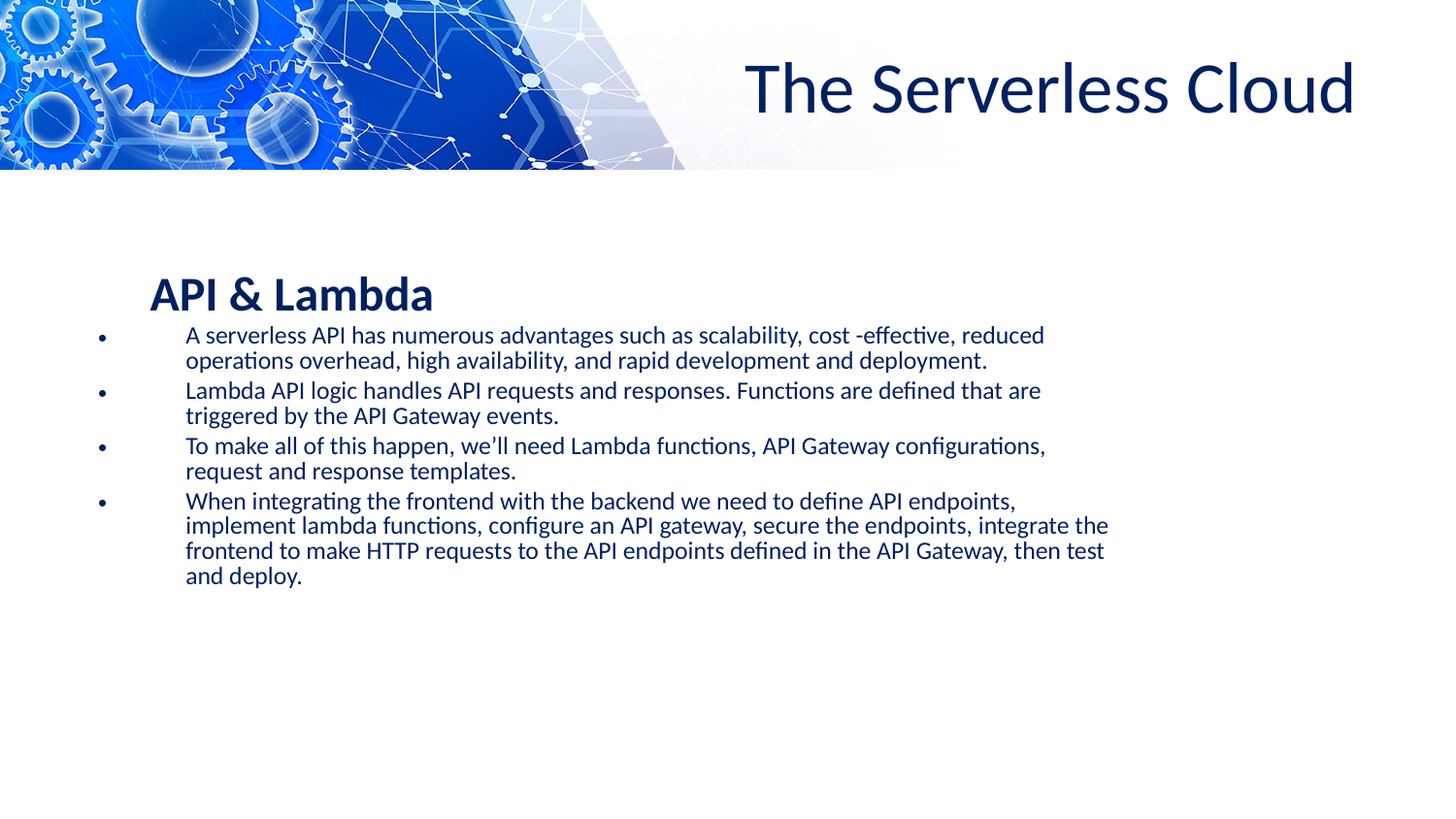

The Serverless Cloud
API & Lambda
A serverless API has numerous advantages such as scalability, cost -effective, reduced operations overhead, high availability, and rapid development and deployment.
Lambda API logic handles API requests and responses. Functions are defined that are triggered by the API Gateway events.
To make all of this happen, we’ll need Lambda functions, API Gateway configurations, request and response templates.
When integrating the frontend with the backend we need to define API endpoints, implement lambda functions, configure an API gateway, secure the endpoints, integrate the frontend to make HTTP requests to the API endpoints defined in the API Gateway, then test and deploy.